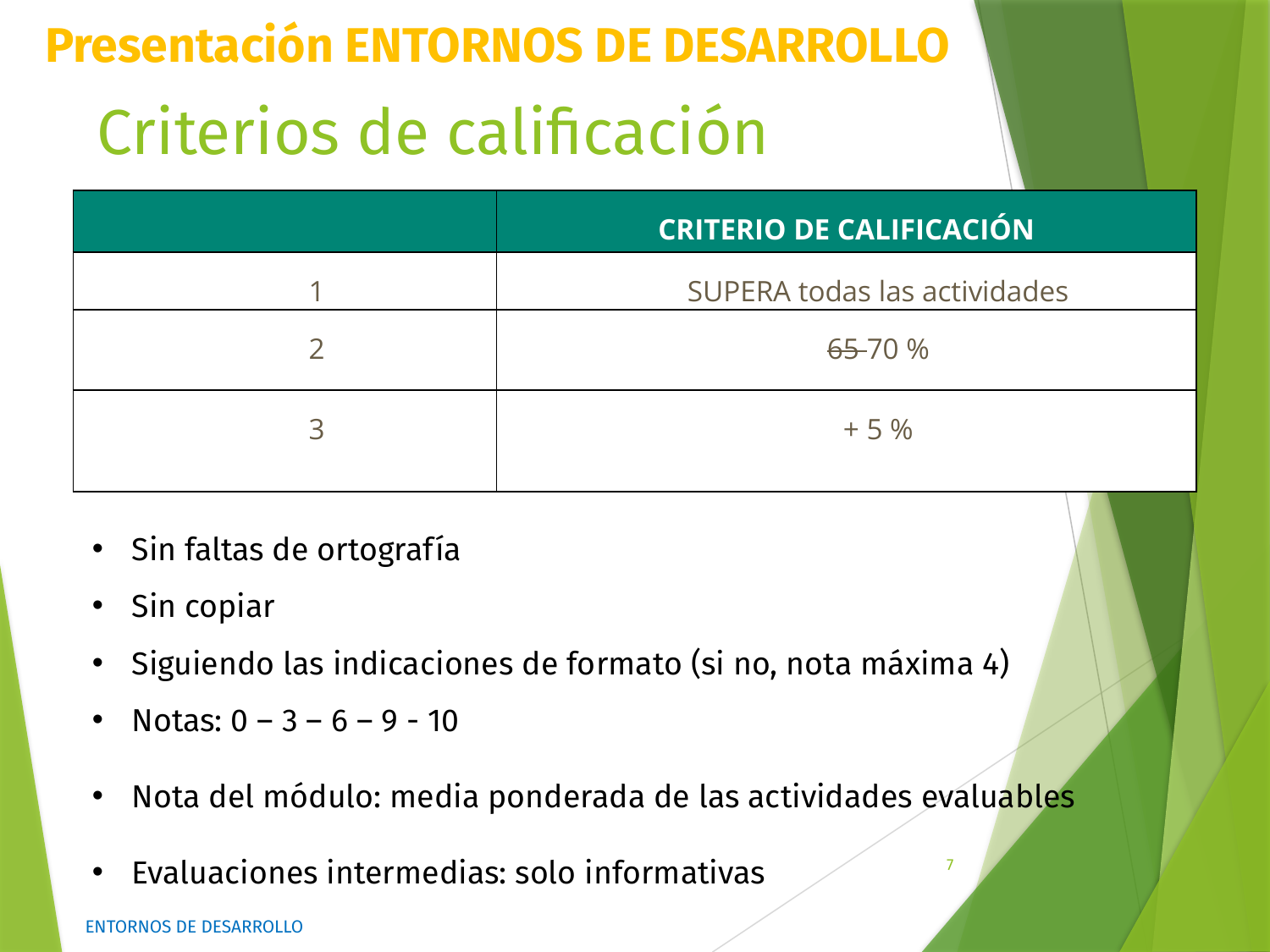

# Criterios de calificación
|  | CRITERIO DE CALIFICACIÓN |
| --- | --- |
| 1 | SUPERA todas las actividades |
| 2 | 65 70 % |
| 3 | + 5 % |
Sin faltas de ortografía
Sin copiar
Siguiendo las indicaciones de formato (si no, nota máxima 4)
Notas: 0 – 3 – 6 – 9 - 10
Nota del módulo: media ponderada de las actividades evaluables
Evaluaciones intermedias: solo informativas
7